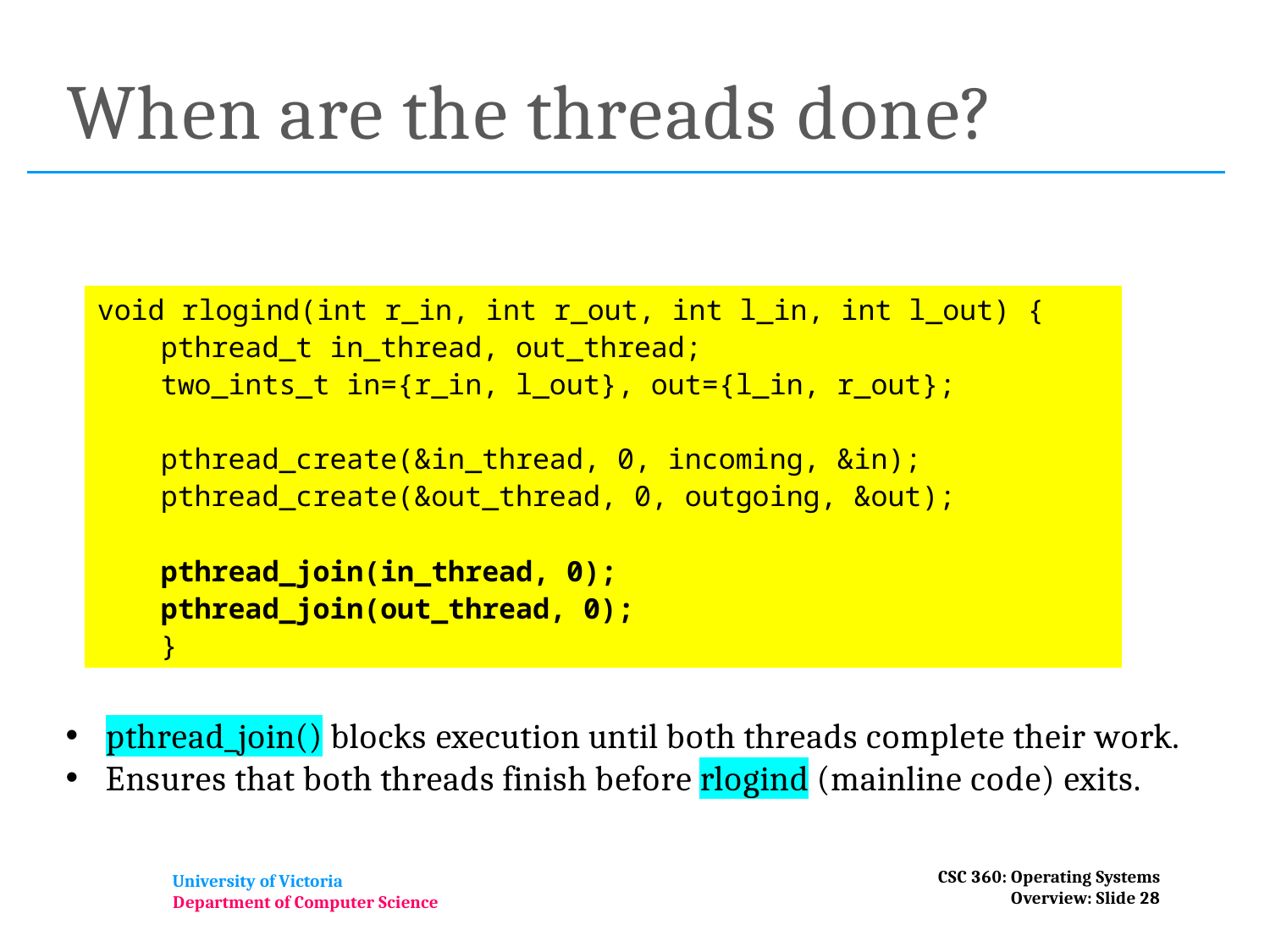

# When are the threads done?
void rlogind(int r_in, int r_out, int l_in, int l_out) {
pthread_t in_thread, out_thread;
two_ints_t in={r_in, l_out}, out={l_in, r_out};

pthread_create(&in_thread, 0, incoming, &in);
pthread_create(&out_thread, 0, outgoing, &out);

pthread_join(in_thread, 0);
pthread_join(out_thread, 0);
}
pthread_join() blocks execution until both threads complete their work.
Ensures that both threads finish before rlogind (mainline code) exits.